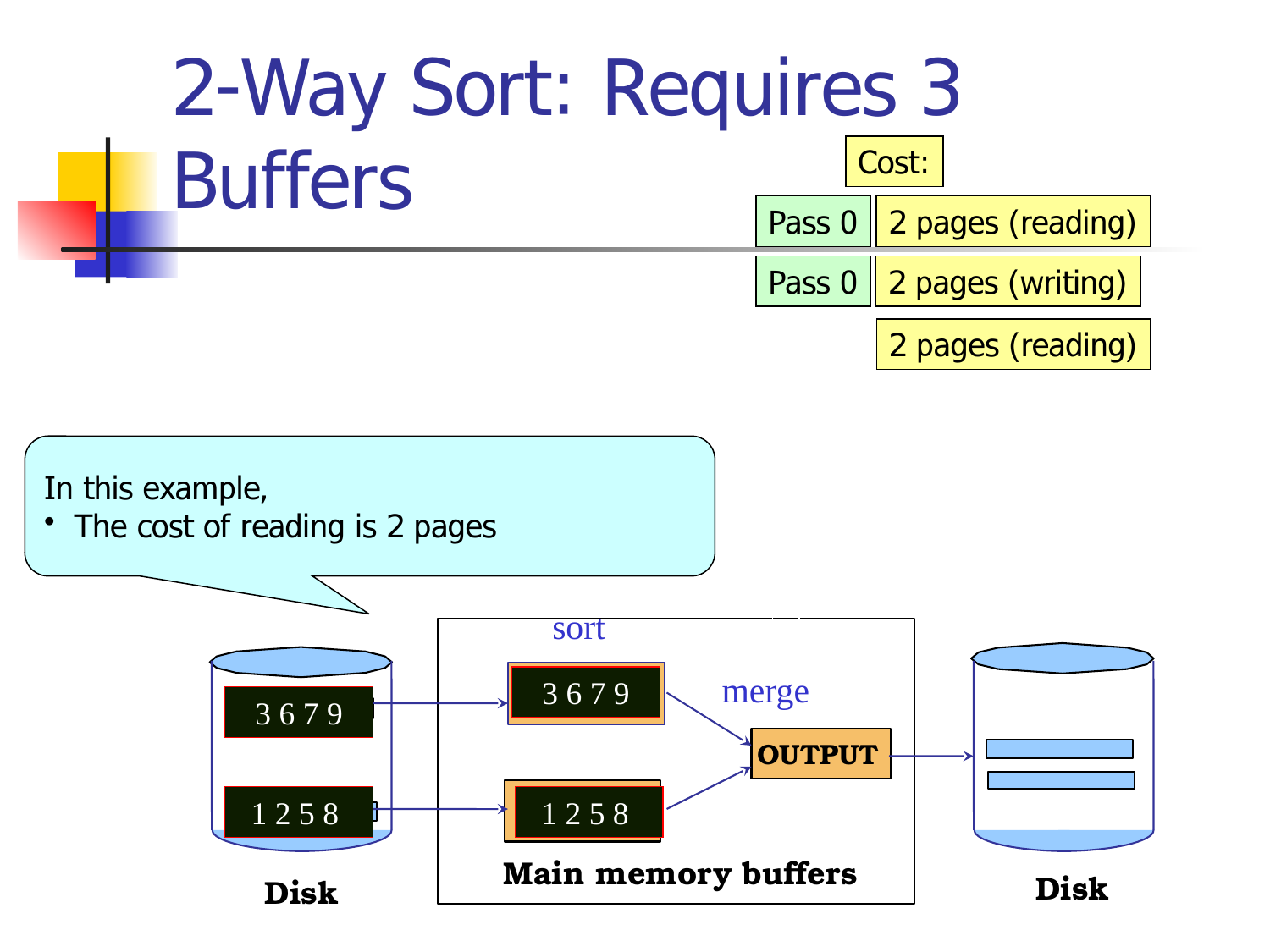

# 2-Way Sort: Requires 3 Buffers
Cost:
Pass 0
2 pages (reading)
Pass 0
2 pages (writing)

2 pages (reading)
In this example,
The cost of reading is 2 pages
sort

merge

3 6 7 9
INPUT 1
3 6 7 9

OUTPUT

INPUT 2
1 2 5 8
1 2 5 8

Main memory buffers
Disk
Disk